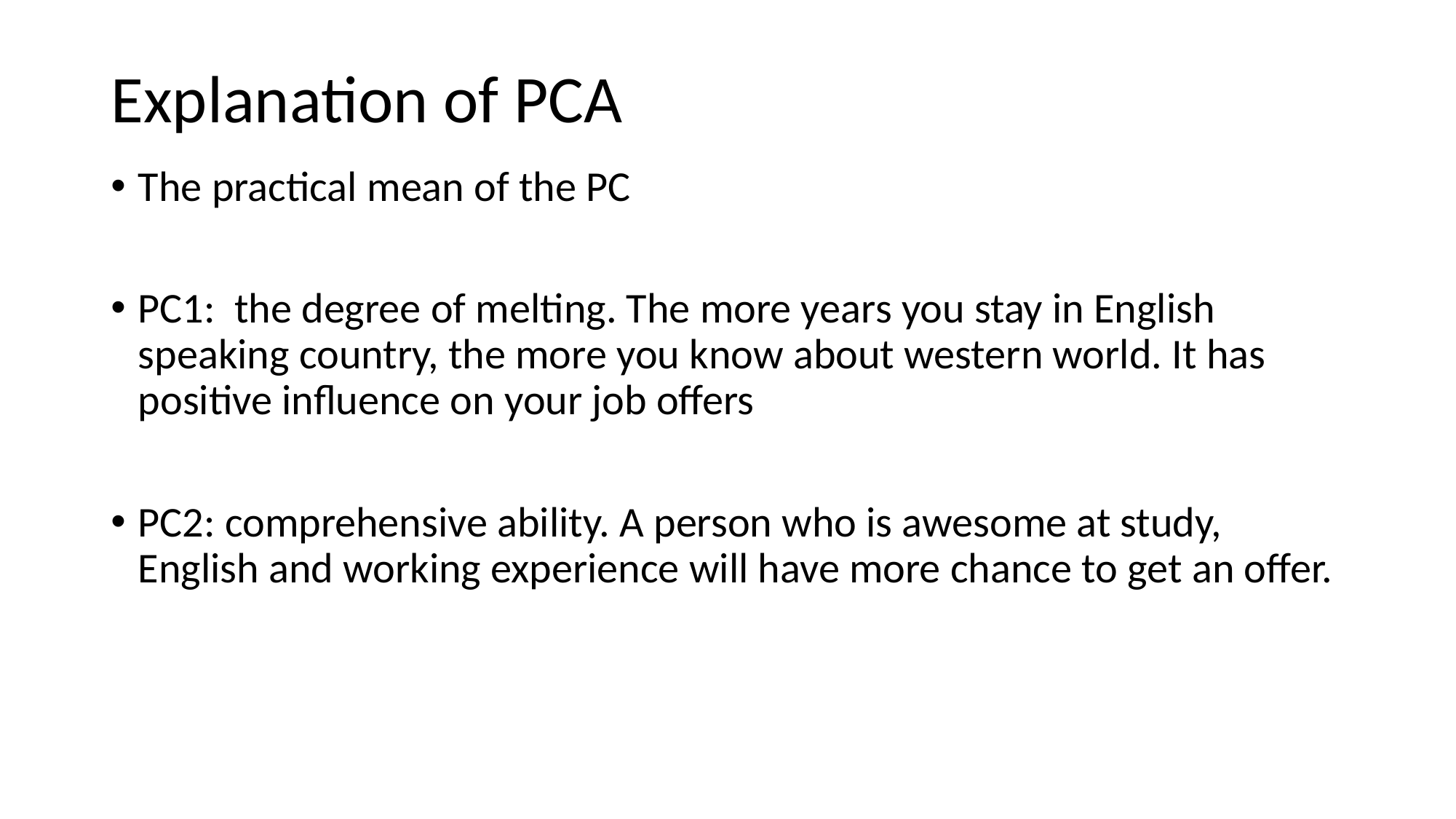

# Explanation of PCA
The practical mean of the PC

PC1:  the degree of melting. The more years you stay in English speaking country, the more you know about western world. It has positive influence on your job offers

PC2: comprehensive ability. A person who is awesome at study, English and working experience will have more chance to get an offer.